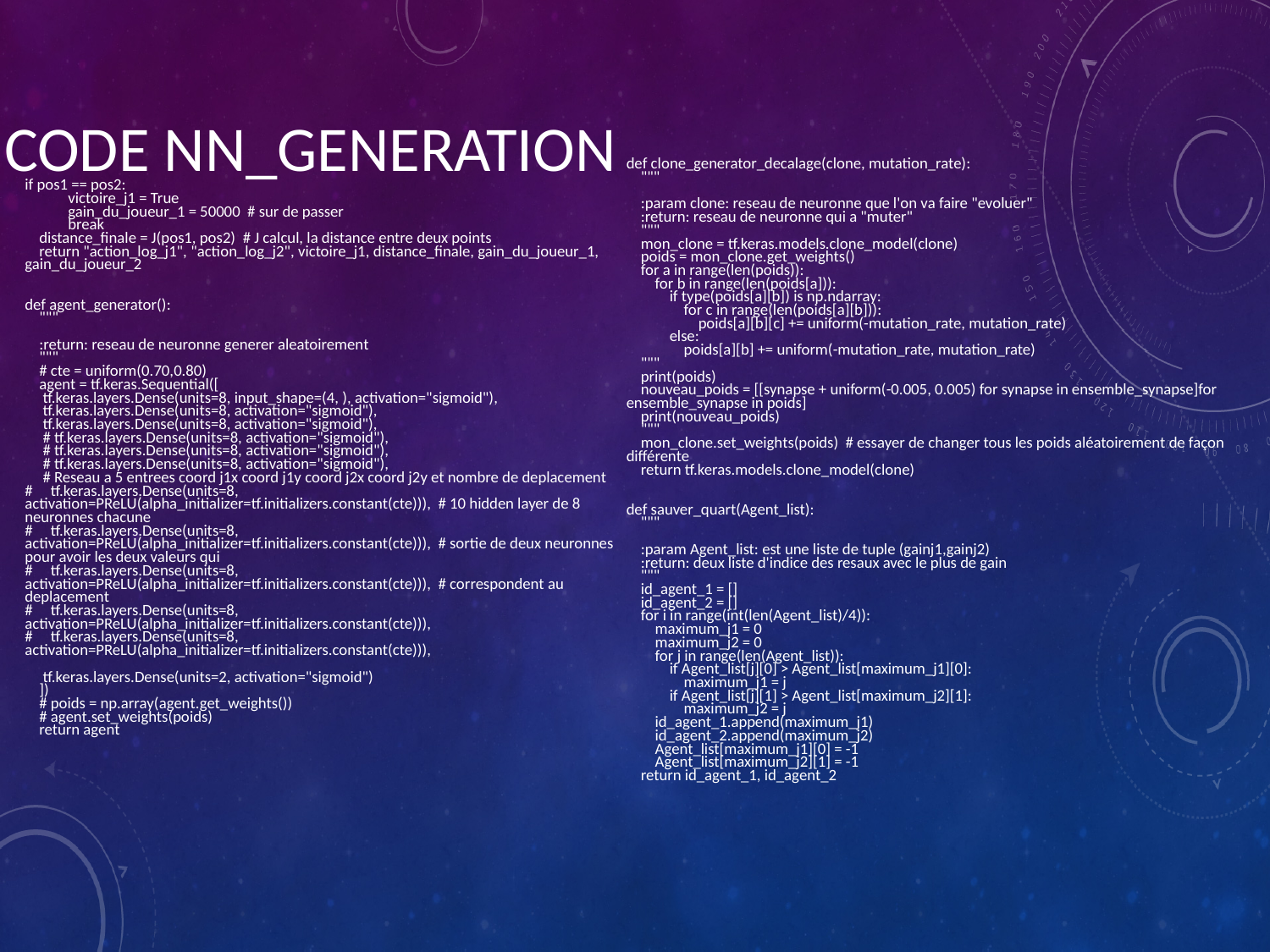

# Code NN_GENERATION
def clone_generator_decalage(clone, mutation_rate):
    """

    :param clone: reseau de neuronne que l'on va faire "evoluer"
    :return: reseau de neuronne qui a "muter"
    """
    mon_clone = tf.keras.models.clone_model(clone)
    poids = mon_clone.get_weights()
    for a in range(len(poids)):
        for b in range(len(poids[a])):
            if type(poids[a][b]) is np.ndarray:
                for c in range(len(poids[a][b])):
                    poids[a][b][c] += uniform(-mutation_rate, mutation_rate)
            else:
                poids[a][b] += uniform(-mutation_rate, mutation_rate)
    """
    print(poids)
    nouveau_poids = [[synapse + uniform(-0.005, 0.005) for synapse in ensemble_synapse]for ensemble_synapse in poids]
    print(nouveau_poids)
    """
    mon_clone.set_weights(poids)  # essayer de changer tous les poids aléatoirement de façon différente
    return tf.keras.models.clone_model(clone)

def sauver_quart(Agent_list):
    """

    :param Agent_list: est une liste de tuple (gainj1,gainj2)
    :return: deux liste d'indice des resaux avec le plus de gain
    """
    id_agent_1 = []
    id_agent_2 = []
    for i in range(int(len(Agent_list)/4)):
        maximum_j1 = 0
        maximum_j2 = 0
        for j in range(len(Agent_list)):
            if Agent_list[j][0] > Agent_list[maximum_j1][0]:
                maximum_j1 = j
            if Agent_list[j][1] > Agent_list[maximum_j2][1]:
                maximum_j2 = j
        id_agent_1.append(maximum_j1)
        id_agent_2.append(maximum_j2)
        Agent_list[maximum_j1][0] = -1
        Agent_list[maximum_j2][1] = -1
    return id_agent_1, id_agent_2

if pos1 == pos2:
            victoire_j1 = True
            gain_du_joueur_1 = 50000  # sur de passer
            break
    distance_finale = J(pos1, pos2)  # J calcul, la distance entre deux points
    return "action_log_j1", "action_log_j2", victoire_j1, distance_finale, gain_du_joueur_1, gain_du_joueur_2

def agent_generator():
    """

    :return: reseau de neuronne generer aleatoirement
    """
    # cte = uniform(0.70,0.80)
    agent = tf.keras.Sequential([
     tf.keras.layers.Dense(units=8, input_shape=(4, ), activation="sigmoid"),
     tf.keras.layers.Dense(units=8, activation="sigmoid"),
     tf.keras.layers.Dense(units=8, activation="sigmoid"),
     # tf.keras.layers.Dense(units=8, activation="sigmoid"),
     # tf.keras.layers.Dense(units=8, activation="sigmoid"),
     # tf.keras.layers.Dense(units=8, activation="sigmoid"),
     # Reseau a 5 entrees coord j1x coord j1y coord j2x coord j2y et nombre de deplacement
#     tf.keras.layers.Dense(units=8, activation=PReLU(alpha_initializer=tf.initializers.constant(cte))),  # 10 hidden layer de 8 neuronnes chacune
#     tf.keras.layers.Dense(units=8, activation=PReLU(alpha_initializer=tf.initializers.constant(cte))),  # sortie de deux neuronnes pour avoir les deux valeurs qui
#     tf.keras.layers.Dense(units=8, activation=PReLU(alpha_initializer=tf.initializers.constant(cte))),  # correspondent au deplacement
#     tf.keras.layers.Dense(units=8, activation=PReLU(alpha_initializer=tf.initializers.constant(cte))),
#     tf.keras.layers.Dense(units=8, activation=PReLU(alpha_initializer=tf.initializers.constant(cte))),

     tf.keras.layers.Dense(units=2, activation="sigmoid")
    ])
    # poids = np.array(agent.get_weights())
    # agent.set_weights(poids)
    return agent

39